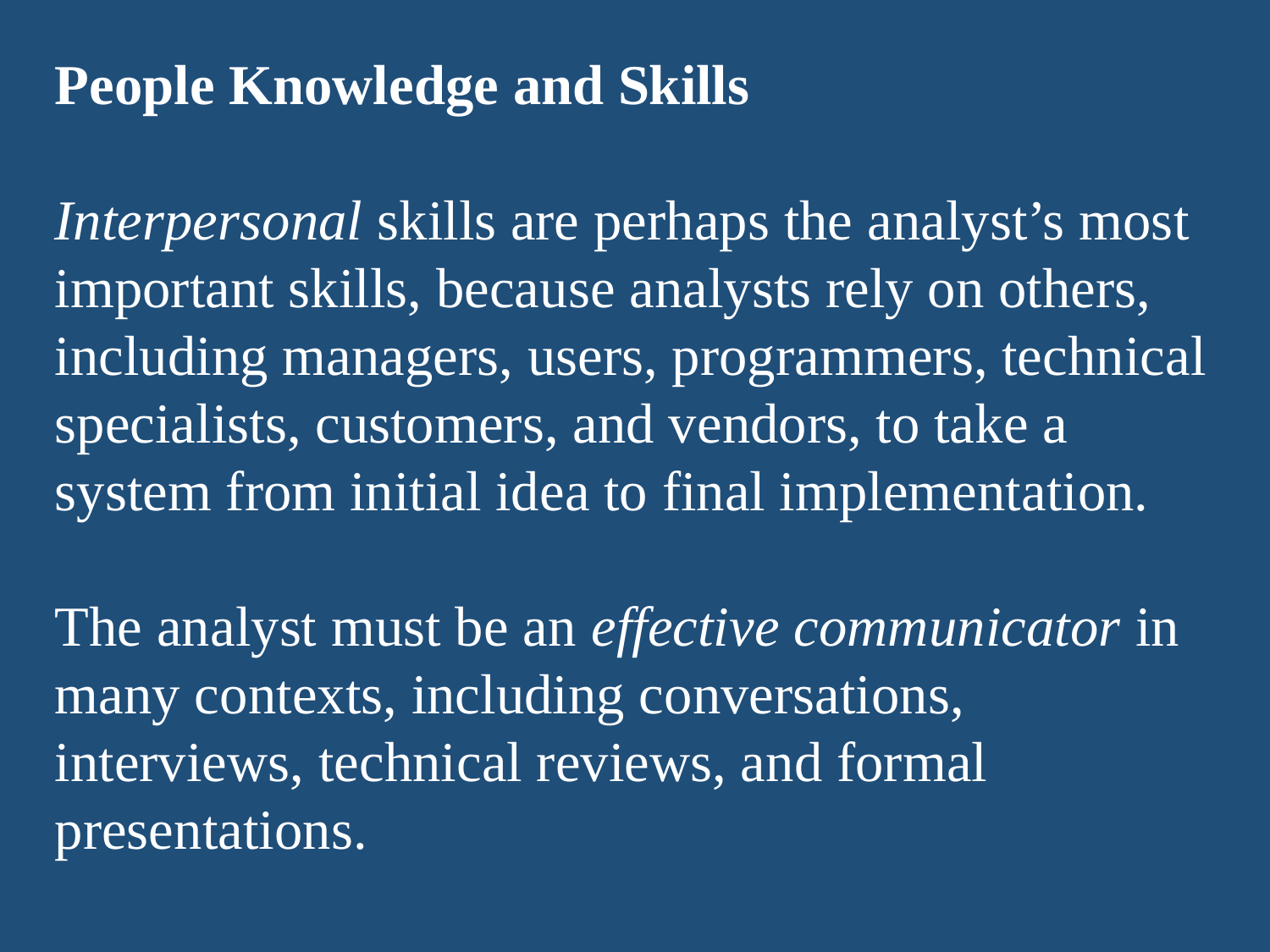

People Knowledge and Skills

Interpersonal skills are perhaps the analyst’s most important skills, because analysts rely on others, including managers, users, programmers, technical specialists, customers, and vendors, to take a system from initial idea to final implementation.

The analyst must be an effective communicator in many contexts, including conversations, interviews, technical reviews, and formal presentations.